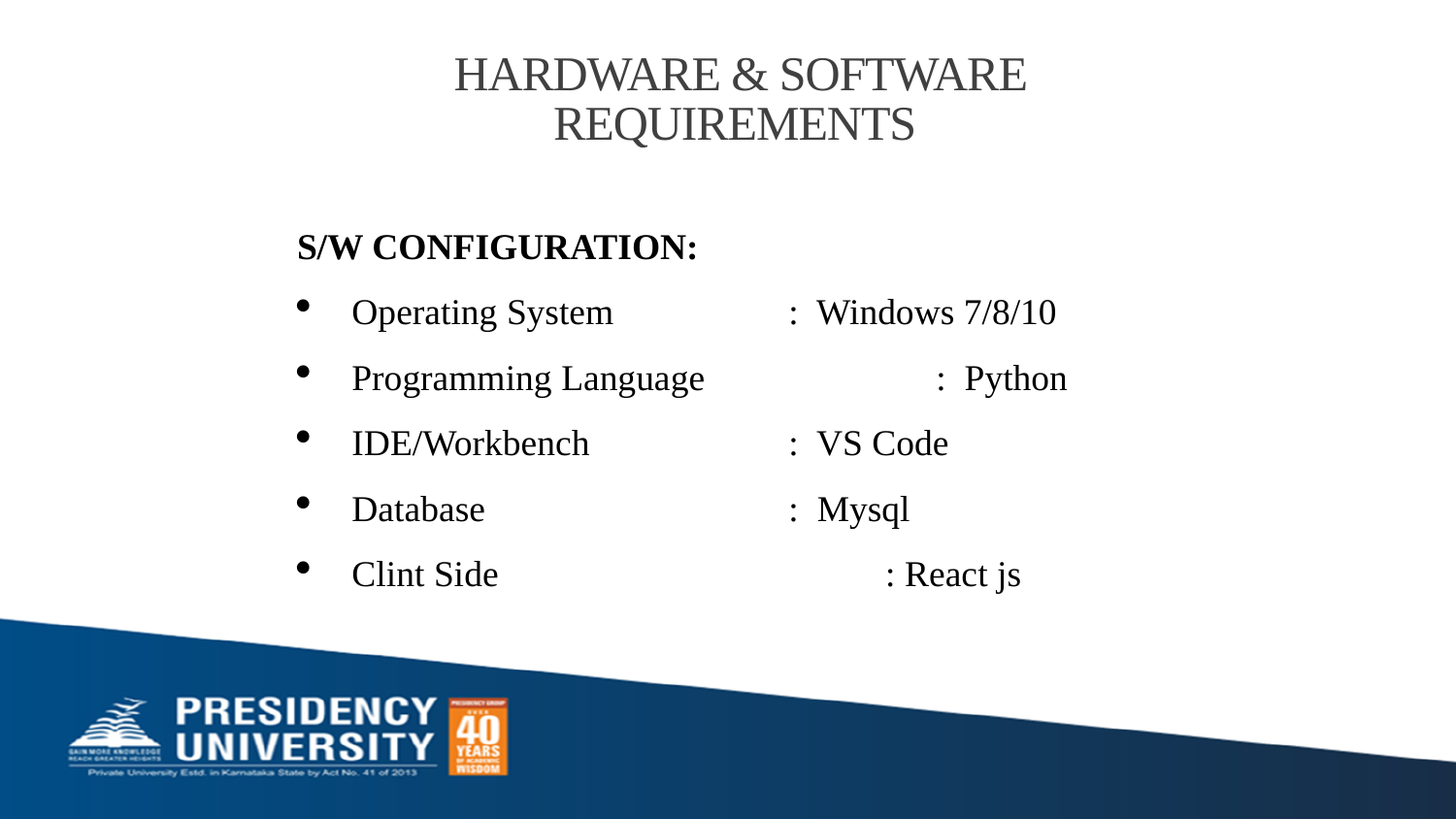

HARDWARE & SOFTWARE REQUIREMENTS
S/W CONFIGURATION:
Operating System		:  Windows 7/8/10
Programming Language	                :  Python
IDE/Workbench		:  VS Code
Database			:  Mysql
Clint Side                                          : React js